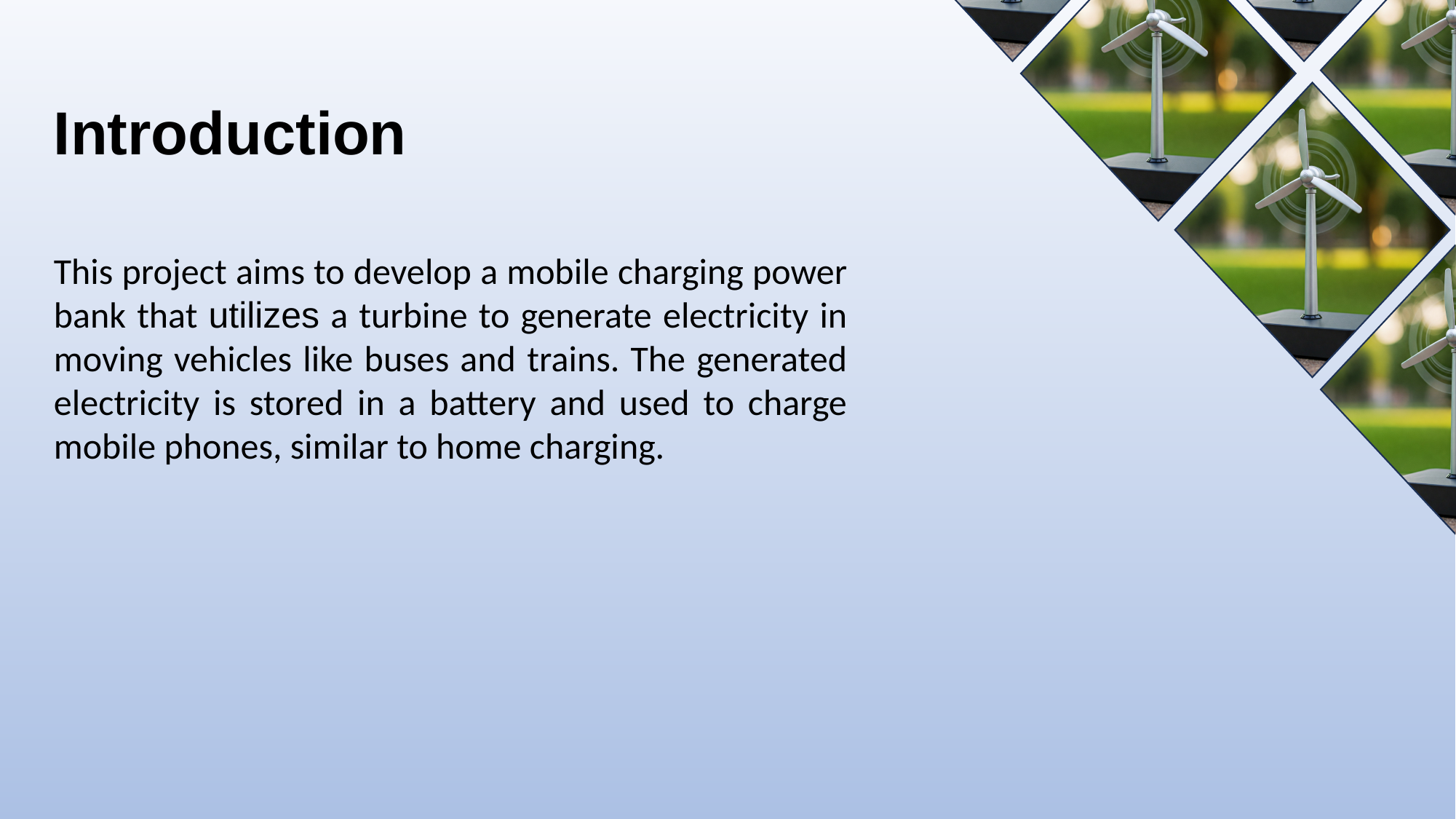

Introduction

This project aims to develop a mobile charging power bank that utilizes a turbine to generate electricity in moving vehicles like buses and trains. The generated electricity is stored in a battery and used to charge mobile phones, similar to home charging.